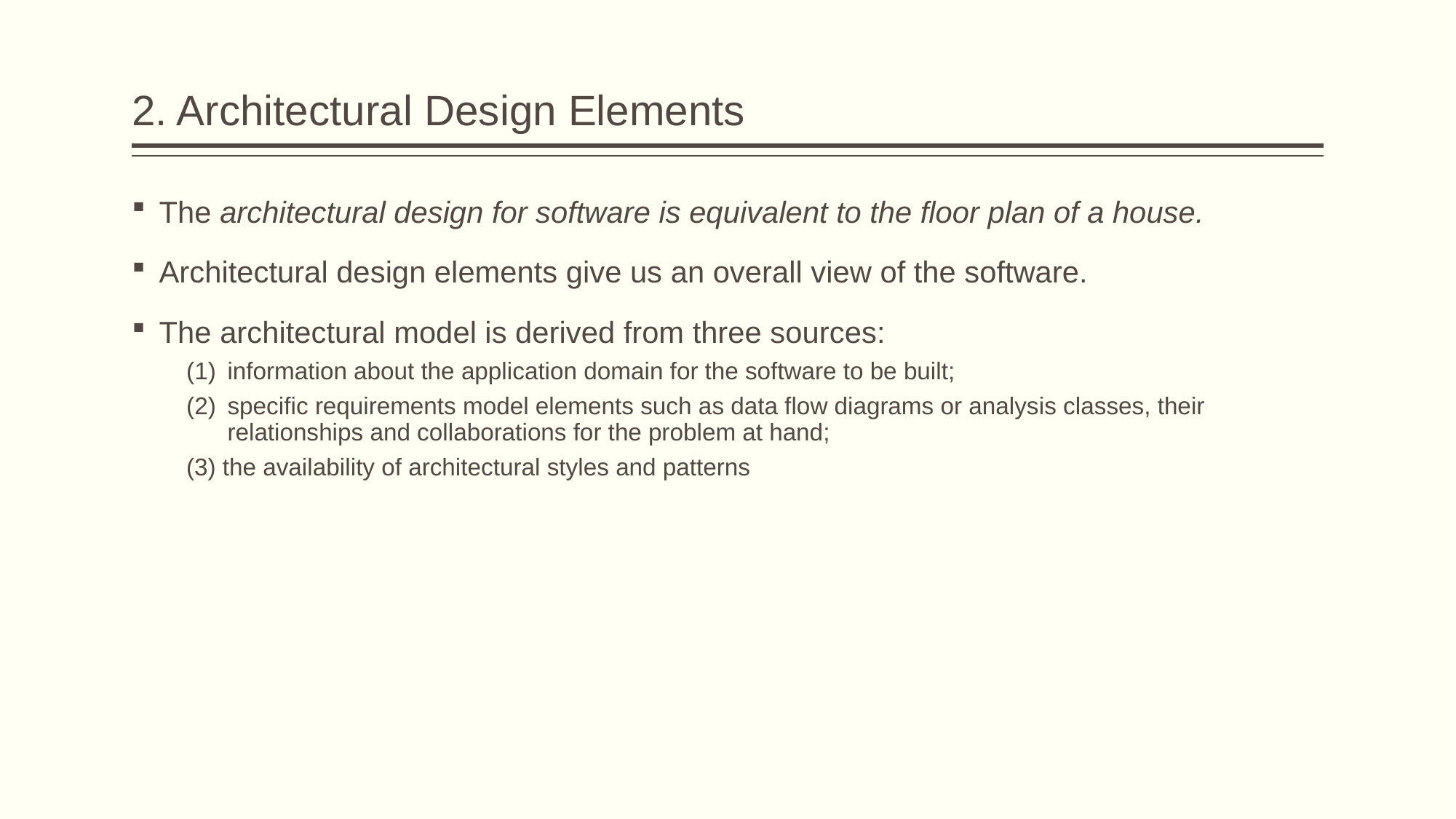

# 2. Architectural Design Elements
The architectural design for software is equivalent to the floor plan of a house.
Architectural design elements give us an overall view of the software.
The architectural model is derived from three sources:
information about the application domain for the software to be built;
specific requirements model elements such as data flow diagrams or analysis classes, their relationships and collaborations for the problem at hand;
(3) the availability of architectural styles and patterns